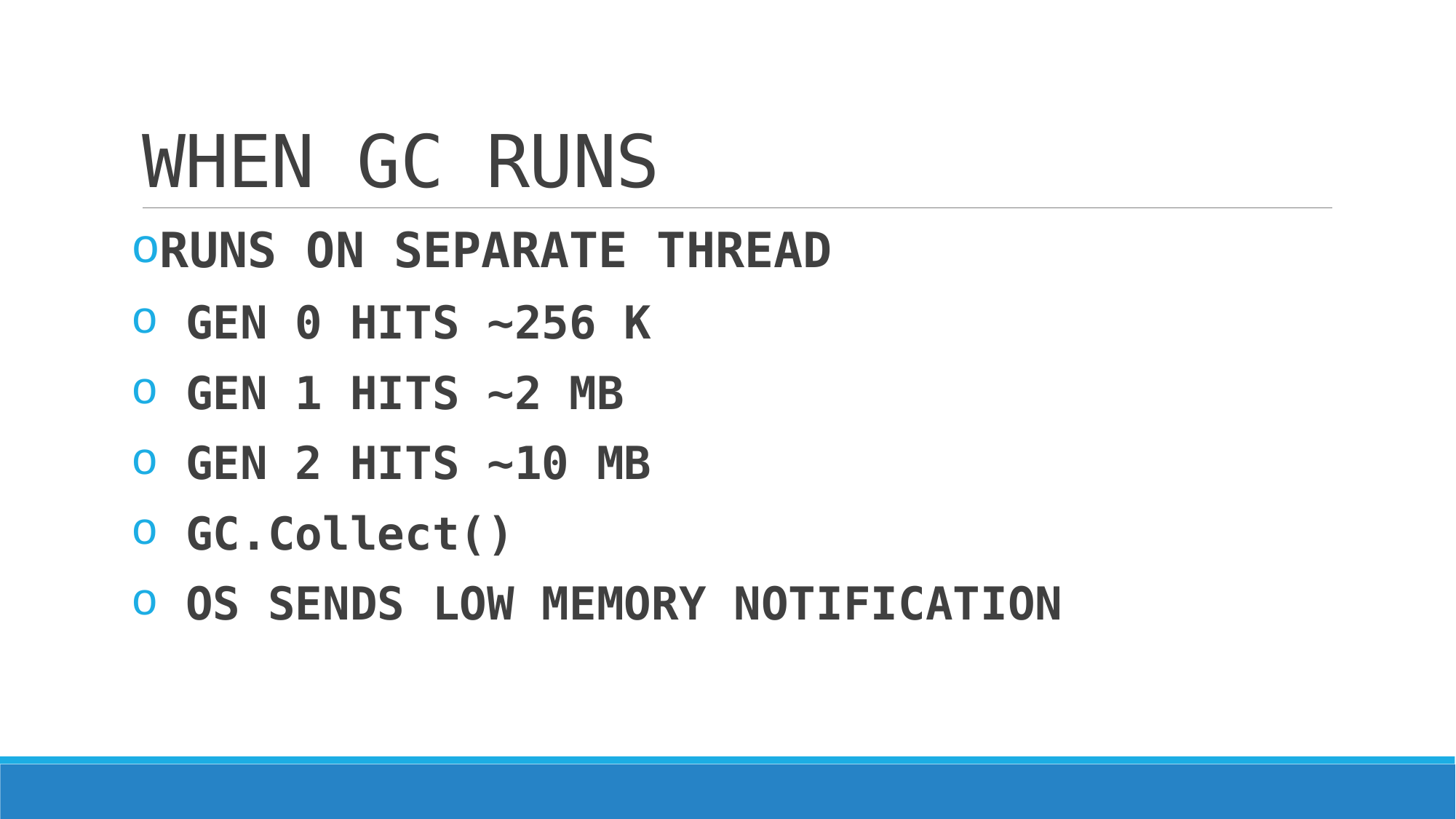

# WHEN GC RUNS
RUNS ON SEPARATE THREAD
 GEN 0 HITS ~256 K
 GEN 1 HITS ~2 MB
 GEN 2 HITS ~10 MB
 GC.Collect()
 OS SENDS LOW MEMORY NOTIFICATION